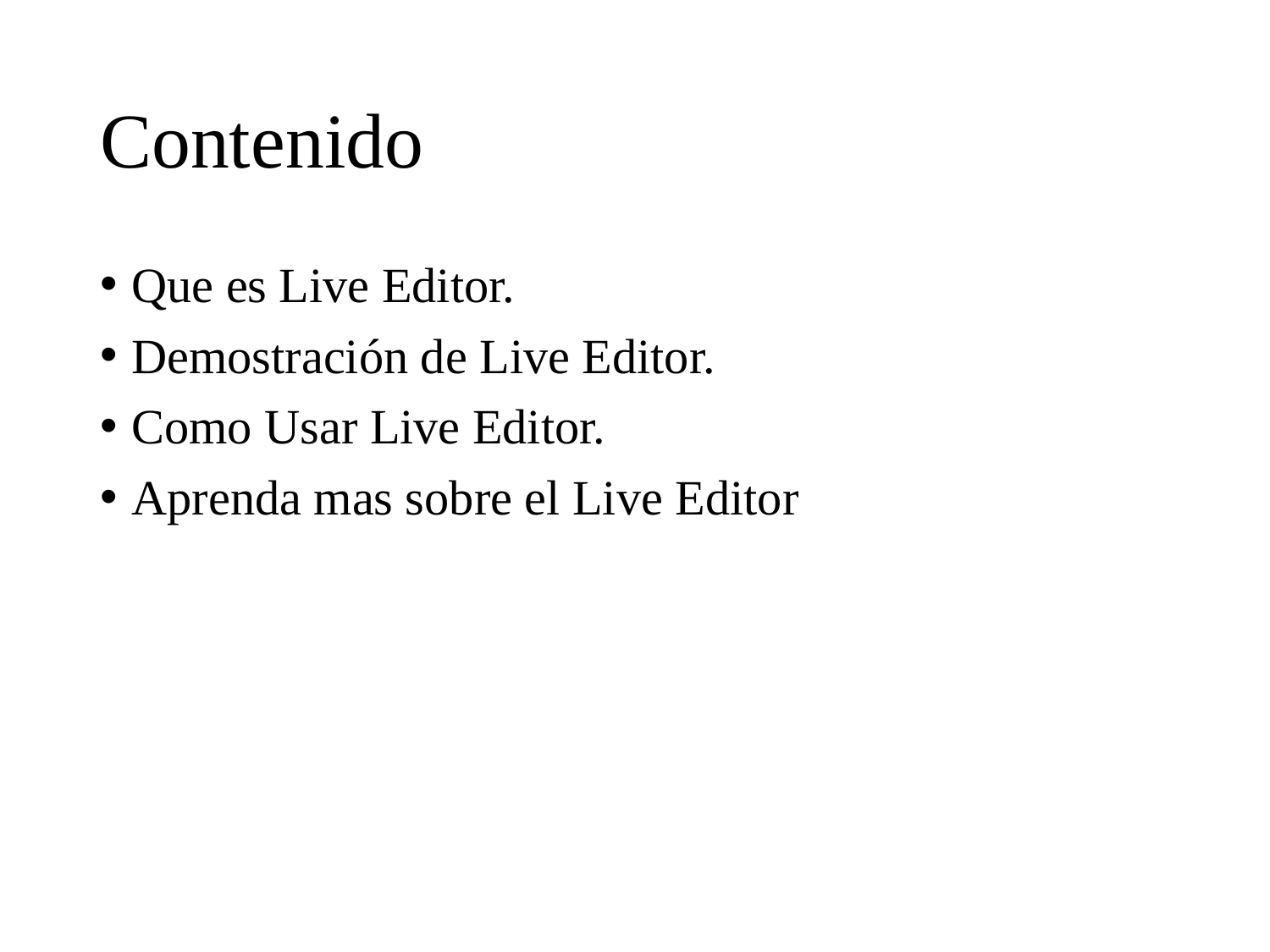

# Contenido
Que es Live Editor.
Demostración de Live Editor.
Como Usar Live Editor.
Aprenda mas sobre el Live Editor